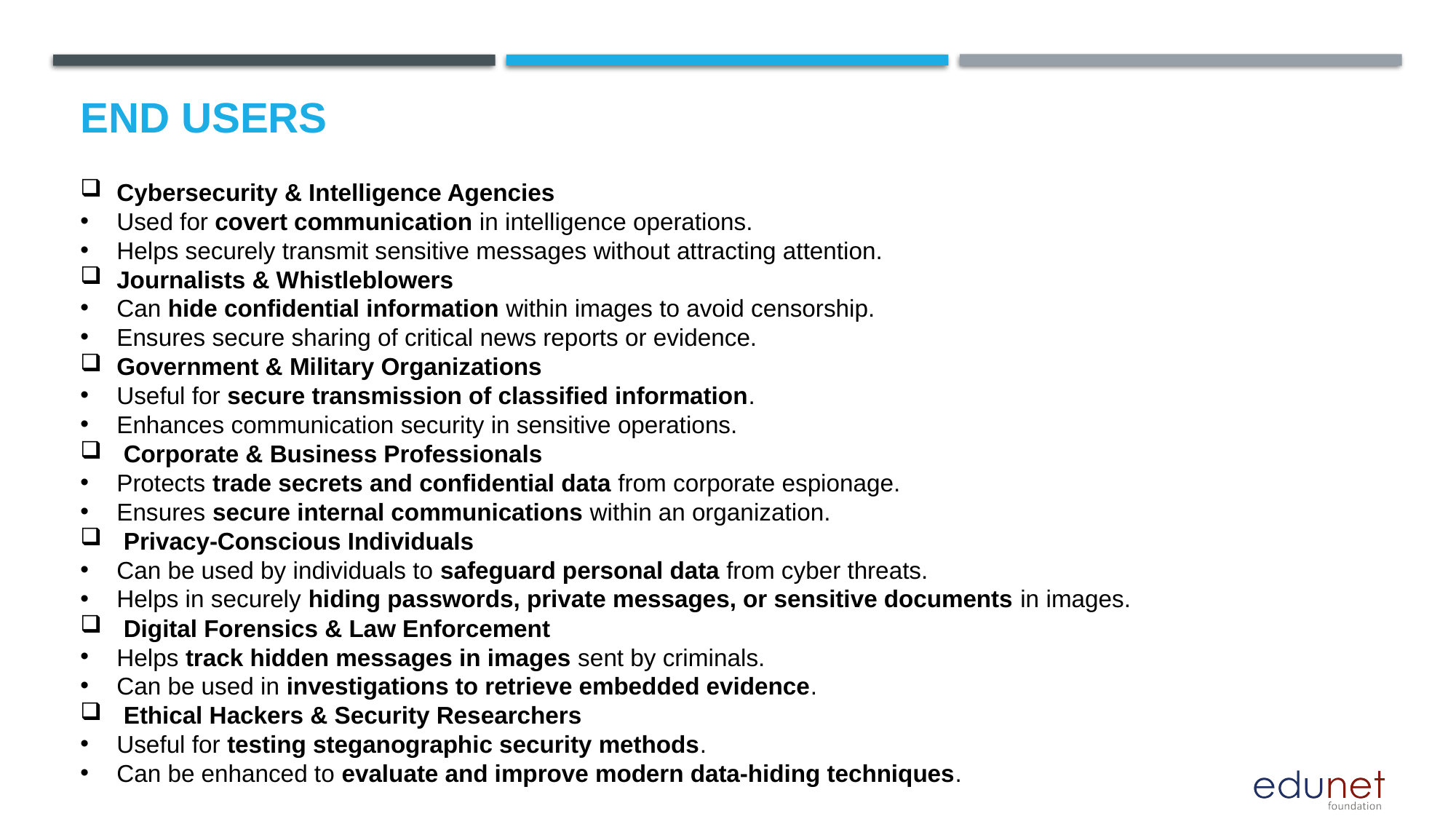

# End users
Cybersecurity & Intelligence Agencies
Used for covert communication in intelligence operations.
Helps securely transmit sensitive messages without attracting attention.
Journalists & Whistleblowers
Can hide confidential information within images to avoid censorship.
Ensures secure sharing of critical news reports or evidence.
Government & Military Organizations
Useful for secure transmission of classified information.
Enhances communication security in sensitive operations.
 Corporate & Business Professionals
Protects trade secrets and confidential data from corporate espionage.
Ensures secure internal communications within an organization.
 Privacy-Conscious Individuals
Can be used by individuals to safeguard personal data from cyber threats.
Helps in securely hiding passwords, private messages, or sensitive documents in images.
 Digital Forensics & Law Enforcement
Helps track hidden messages in images sent by criminals.
Can be used in investigations to retrieve embedded evidence.
 Ethical Hackers & Security Researchers
Useful for testing steganographic security methods.
Can be enhanced to evaluate and improve modern data-hiding techniques.